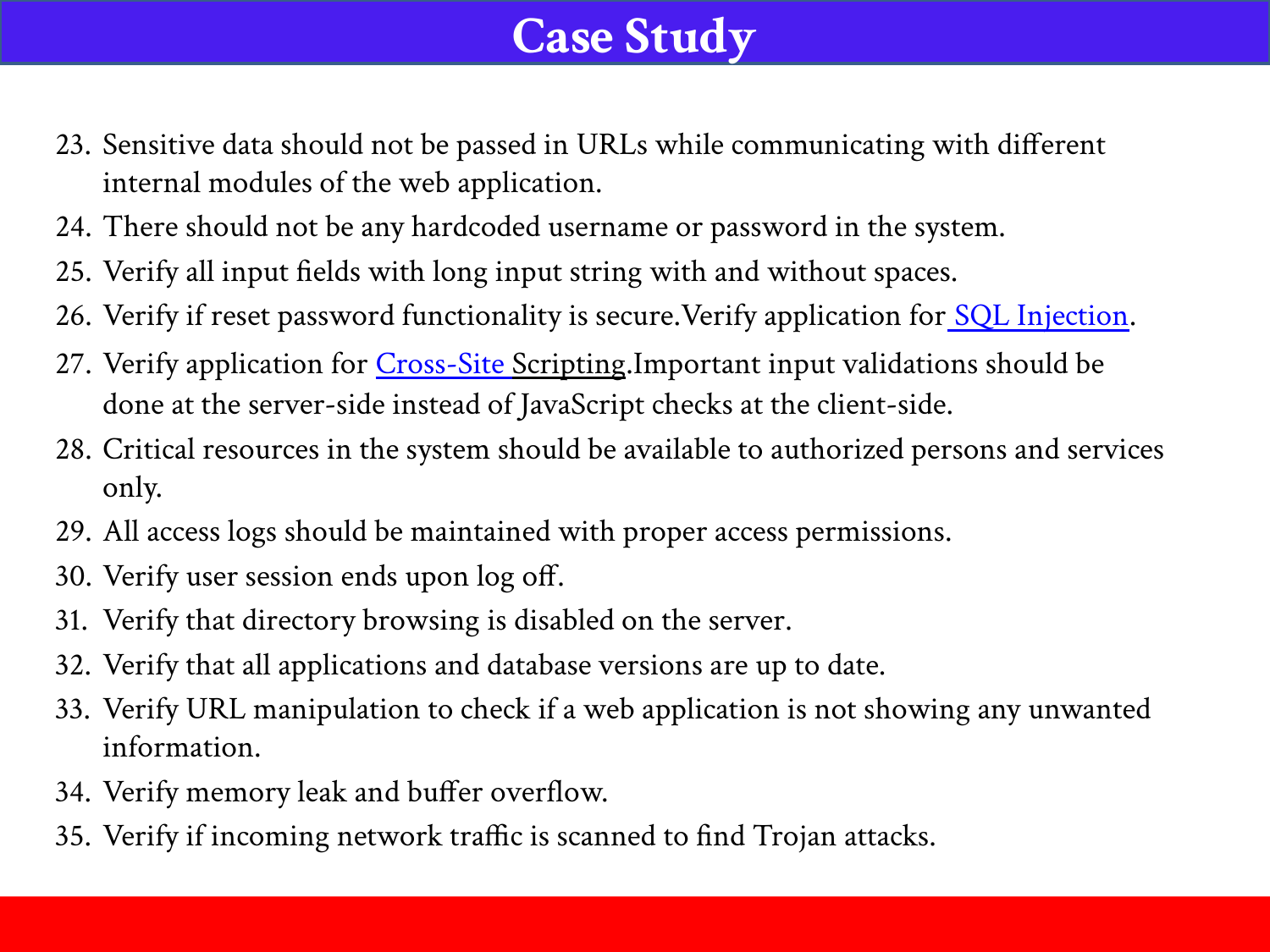

Case Study
Sensitive data should not be passed in URLs while communicating with different internal modules of the web application.
There should not be any hardcoded username or password in the system.
Verify all input fields with long input string with and without spaces.
Verify if reset password functionality is secure.Verify application for SQL Injection.
Verify application for Cross-Site Scripting.Important input validations should be done at the server-side instead of JavaScript checks at the client-side.
Critical resources in the system should be available to authorized persons and services only.
All access logs should be maintained with proper access permissions.
Verify user session ends upon log off.
Verify that directory browsing is disabled on the server.
Verify that all applications and database versions are up to date.
Verify URL manipulation to check if a web application is not showing any unwanted information.
Verify memory leak and buffer overflow.
Verify if incoming network traffic is scanned to find Trojan attacks.